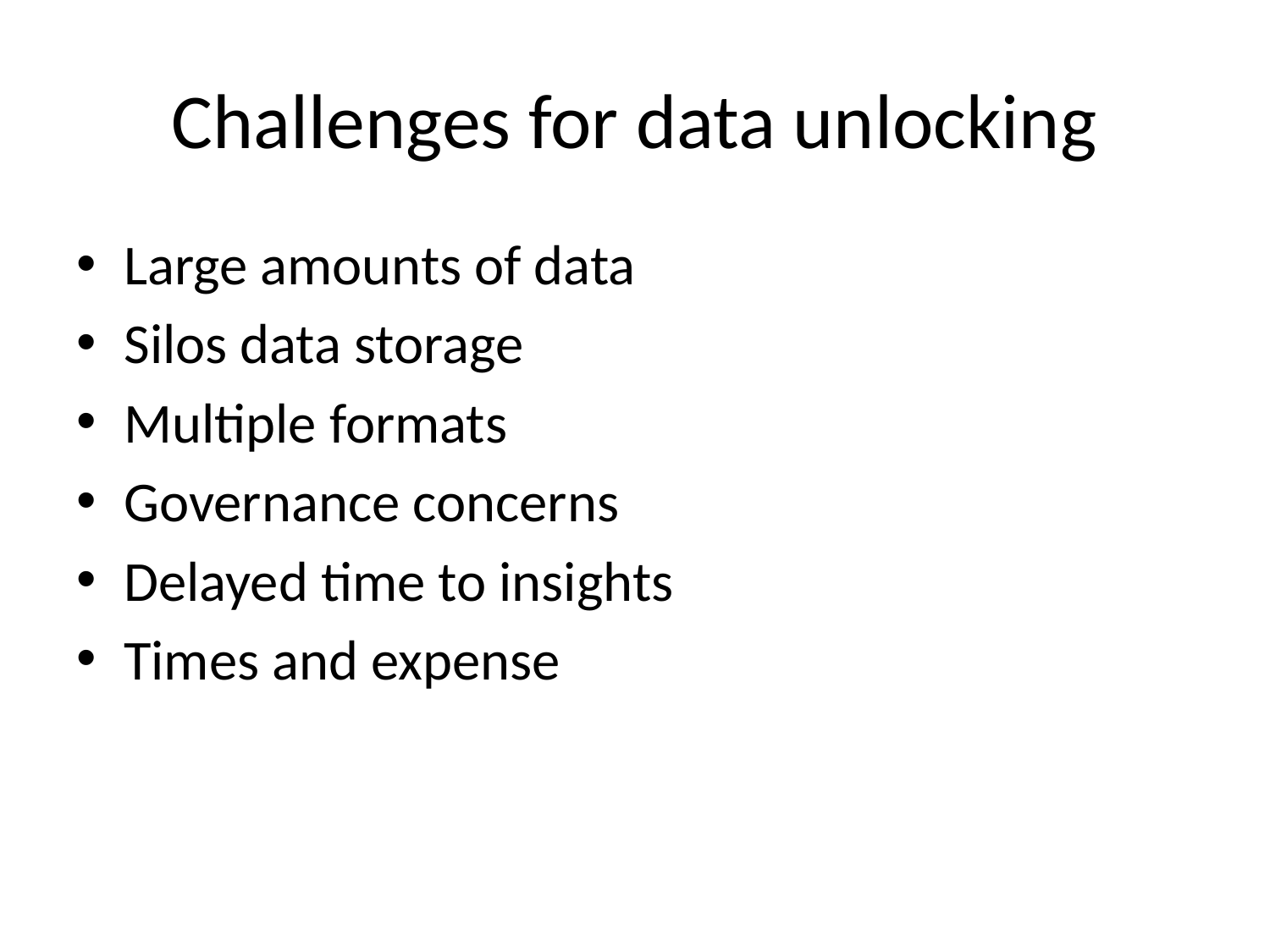

# Challenges for data unlocking
Large amounts of data
Silos data storage
Multiple formats
Governance concerns
Delayed time to insights
Times and expense